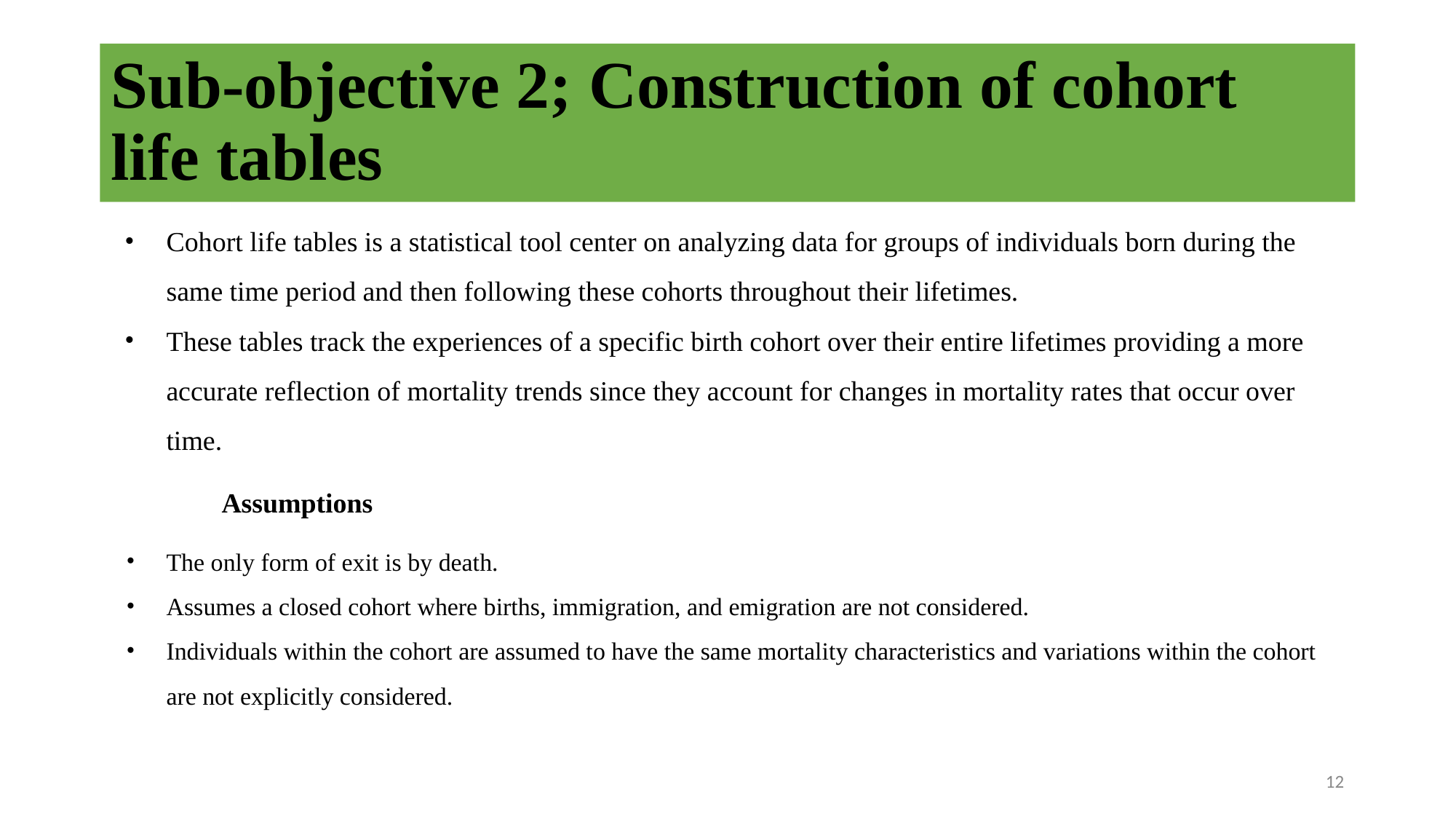

# Sub-objective 2; Construction of cohort life tables

Cohort life tables is a statistical tool center on analyzing data for groups of individuals born during the same time period and then following these cohorts throughout their lifetimes.
These tables track the experiences of a specific birth cohort over their entire lifetimes providing a more accurate reflection of mortality trends since they account for changes in mortality rates that occur over time.
Assumptions
The only form of exit is by death.
Assumes a closed cohort where births, immigration, and emigration are not considered.
Individuals within the cohort are assumed to have the same mortality characteristics and variations within the cohort are not explicitly considered.

12